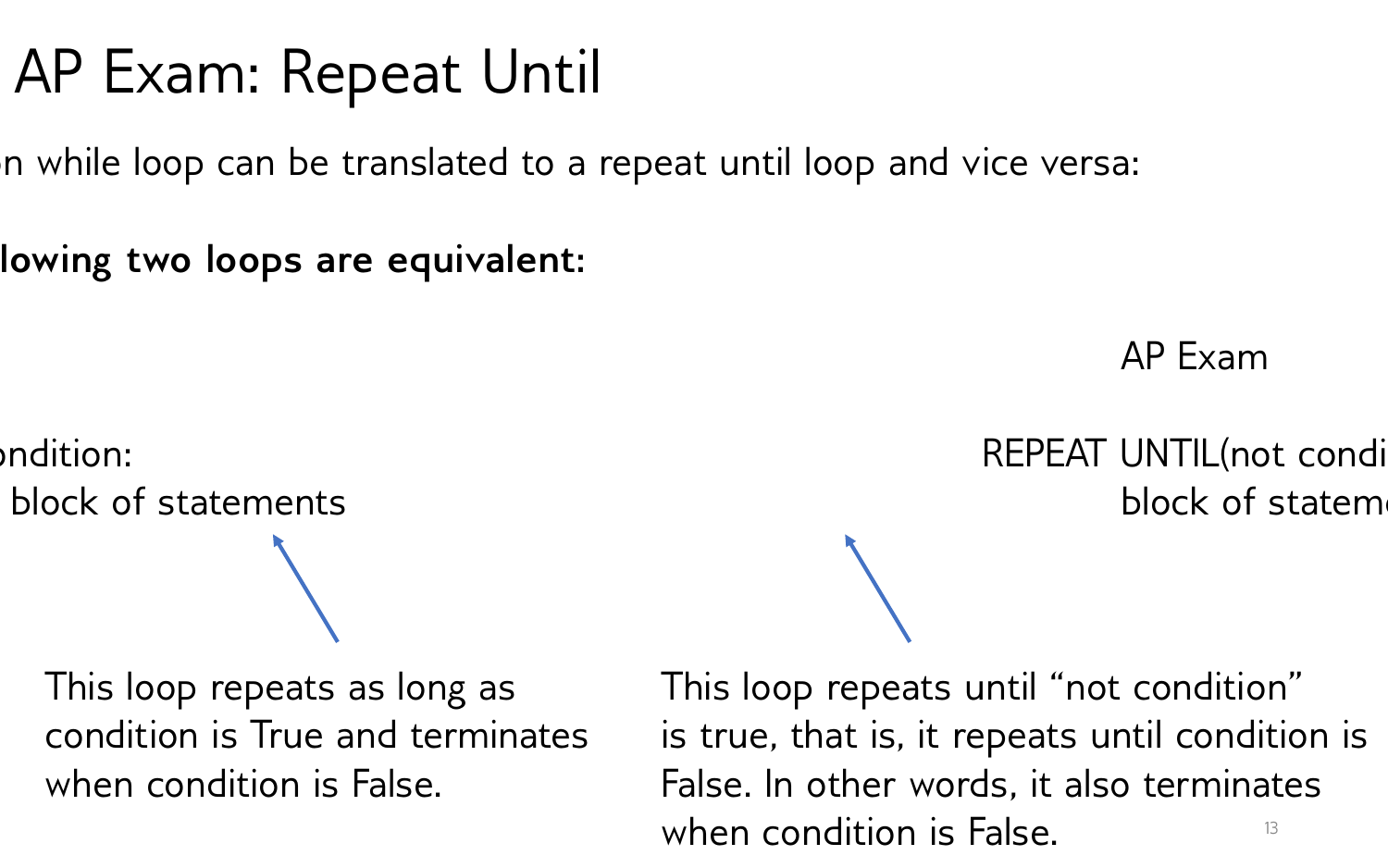

# AP Exam: Repeat Until
A Python while loop can be translated to a repeat until loop and vice versa:

The following two loops are equivalent:

Python									AP Exam

while condition:							REPEAT UNTIL(not condition):
	block of statements						block of statements
This loop repeats until “not condition”
is true, that is, it repeats until condition is
False. In other words, it also terminates
when condition is False.
This loop repeats as long as
condition is True and terminates
when condition is False.
13